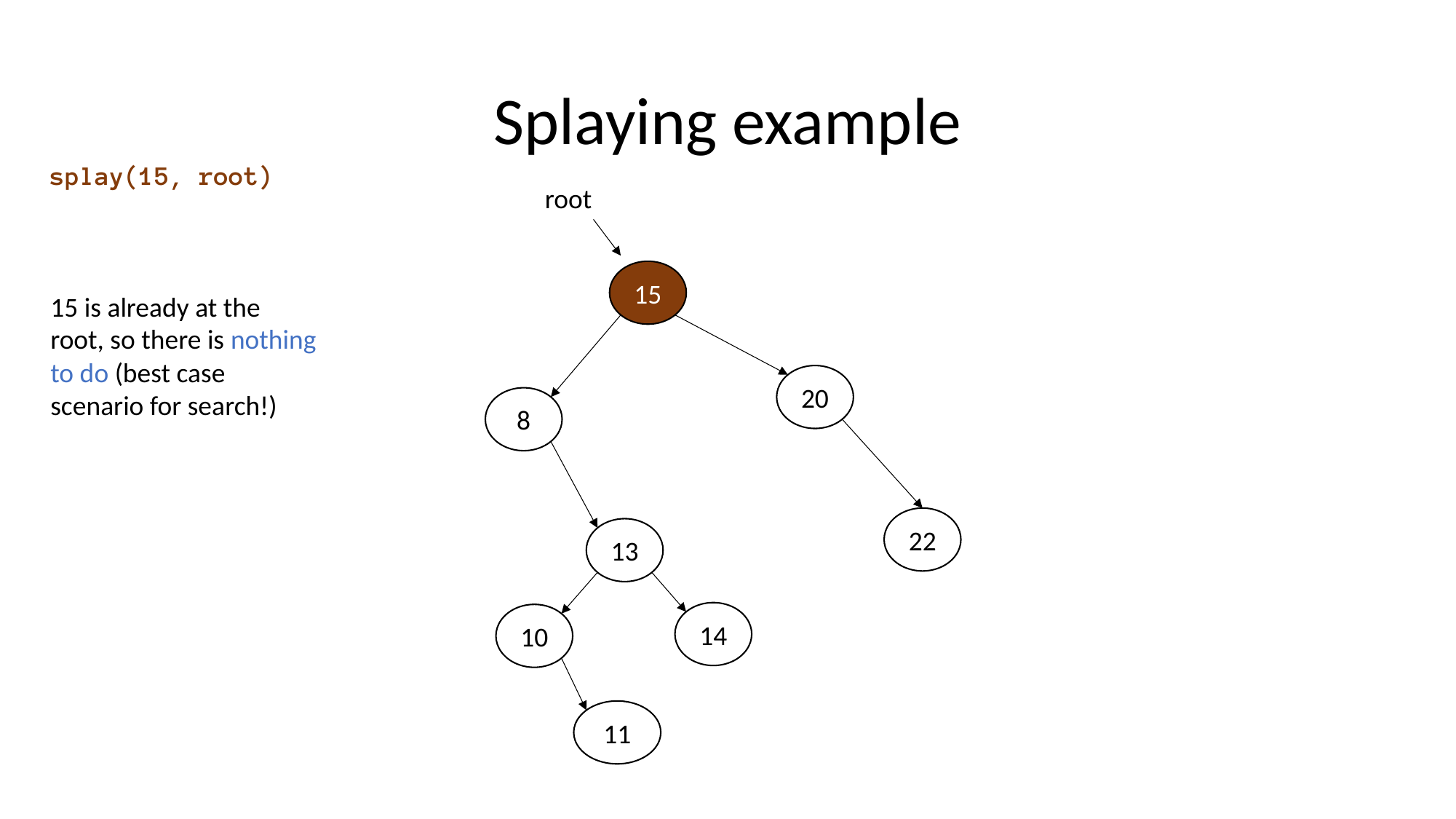

# Splaying example
splay(15, root)
root
15
15 is already at the root, so there is nothing to do (best case scenario for search!)
20
8
22
13
14
10
11